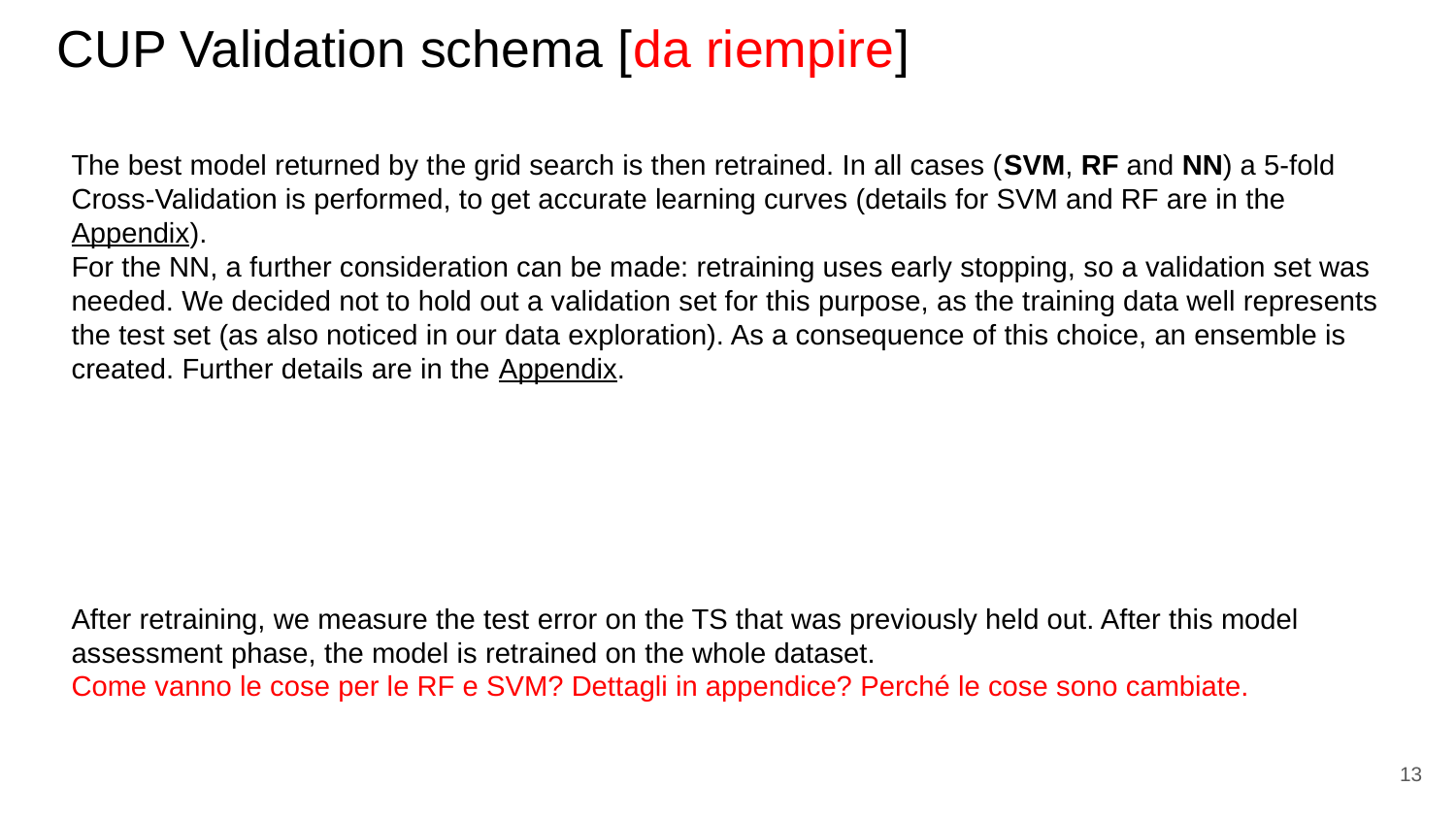

# CUP Validation schema [da riempire]
The best model returned by the grid search is then retrained. In all cases (SVM, RF and NN) a 5-fold Cross-Validation is performed, to get accurate learning curves (details for SVM and RF are in the Appendix).
For the NN, a further consideration can be made: retraining uses early stopping, so a validation set was needed. We decided not to hold out a validation set for this purpose, as the training data well represents the test set (as also noticed in our data exploration). As a consequence of this choice, an ensemble is created. Further details are in the Appendix.
After retraining, we measure the test error on the TS that was previously held out. After this model assessment phase, the model is retrained on the whole dataset.
Come vanno le cose per le RF e SVM? Dettagli in appendice? Perché le cose sono cambiate.
13